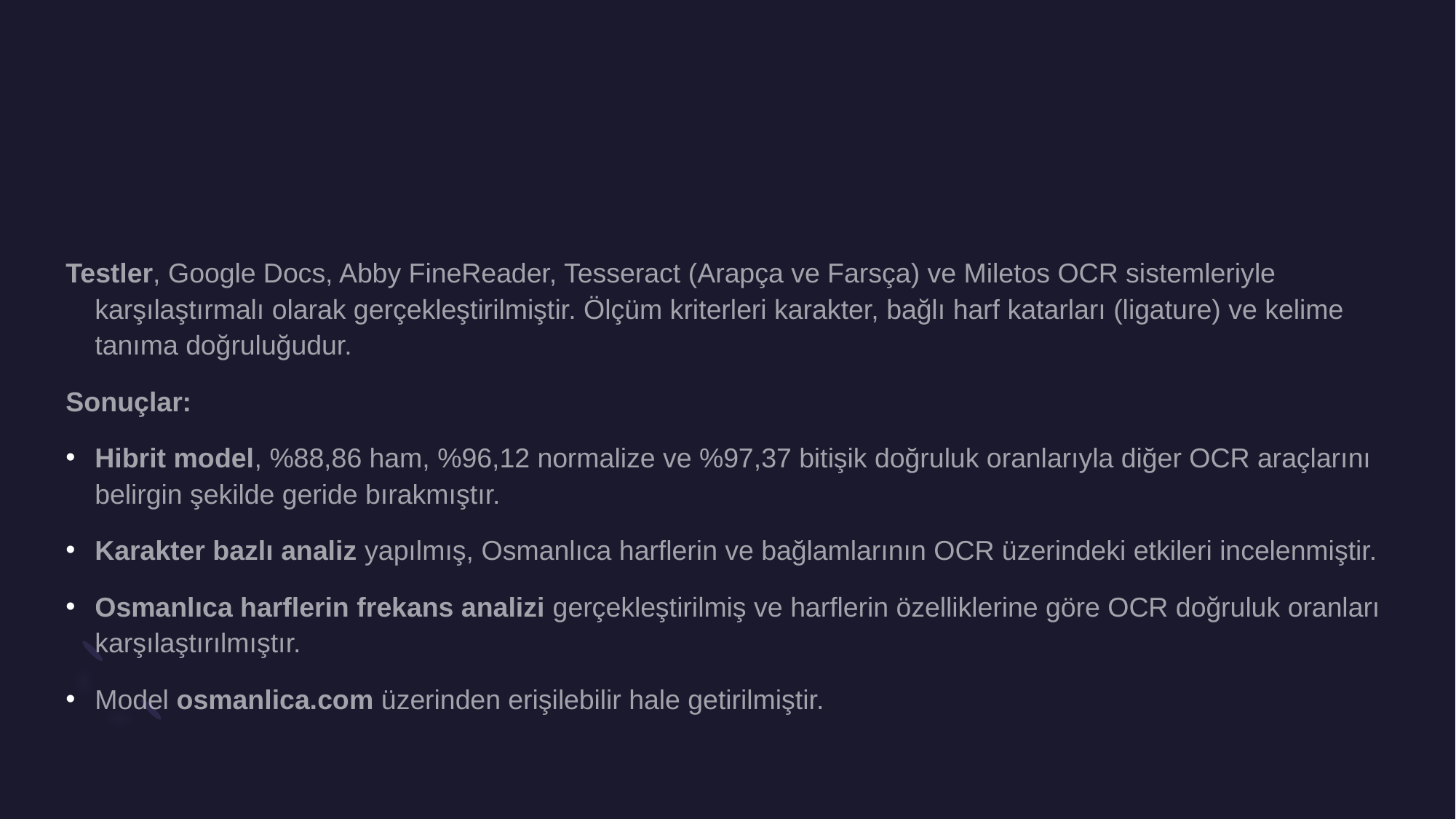

#
Testler, Google Docs, Abby FineReader, Tesseract (Arapça ve Farsça) ve Miletos OCR sistemleriyle karşılaştırmalı olarak gerçekleştirilmiştir. Ölçüm kriterleri karakter, bağlı harf katarları (ligature) ve kelime tanıma doğruluğudur.
Sonuçlar:
Hibrit model, %88,86 ham, %96,12 normalize ve %97,37 bitişik doğruluk oranlarıyla diğer OCR araçlarını belirgin şekilde geride bırakmıştır.
Karakter bazlı analiz yapılmış, Osmanlıca harflerin ve bağlamlarının OCR üzerindeki etkileri incelenmiştir.
Osmanlıca harflerin frekans analizi gerçekleştirilmiş ve harflerin özelliklerine göre OCR doğruluk oranları karşılaştırılmıştır.
Model osmanlica.com üzerinden erişilebilir hale getirilmiştir.